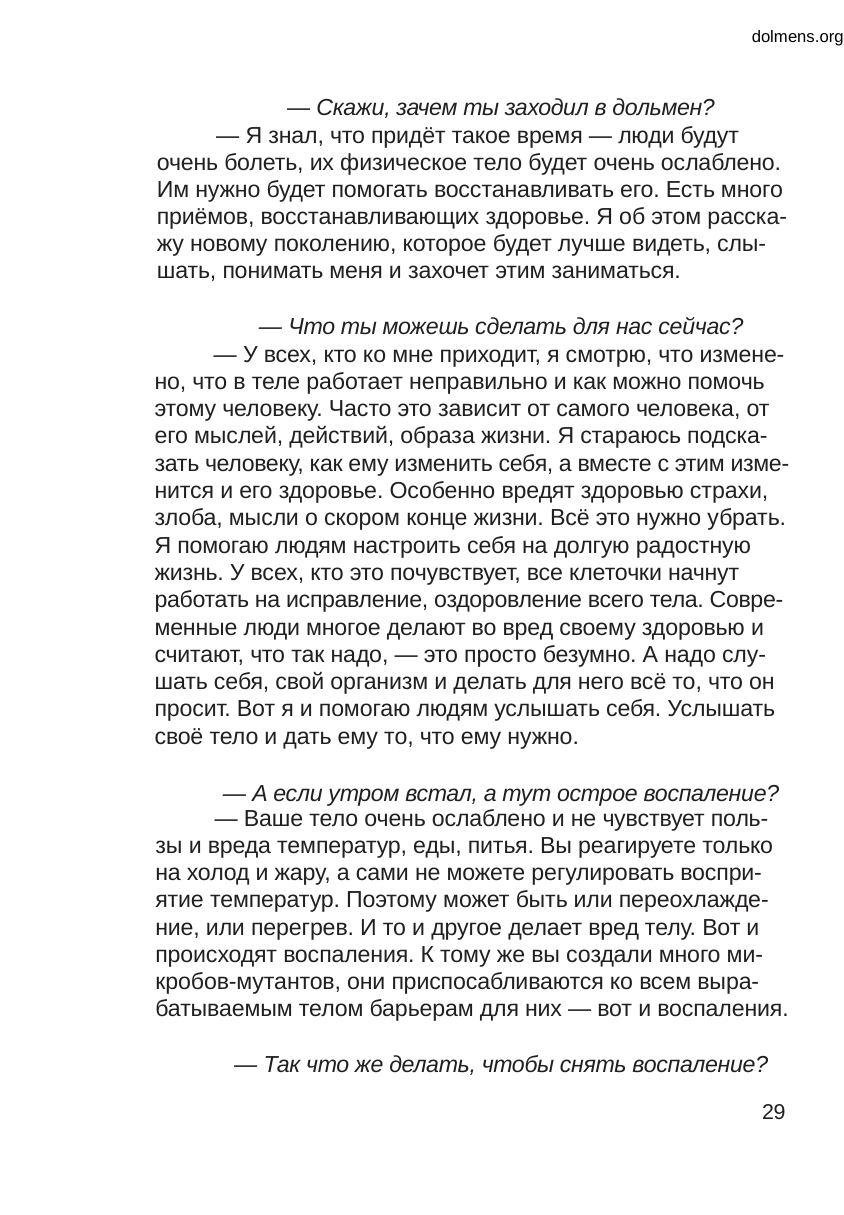

dolmens.org

— Скажи, зачем ты заходил в дольмен?

— Я знал, что придёт такое время — люди будут
очень болеть, их физическое тело будет очень ослаблено.
Им нужно будет помогать восстанавливать его. Есть много
приёмов, восстанавливающих здоровье. Я об этом расска-
жу новому поколению, которое будет лучше видеть, слы-
шать, понимать меня и захочет этим заниматься.

— Что ты можешь сделать для нас сейчас?

— У всех, кто ко мне приходит, я смотрю, что измене-
но, что в теле работает неправильно и как можно помочь
этому человеку. Часто это зависит от самого человека, от
его мыслей, действий, образа жизни. Я стараюсь подска-
зать человеку, как ему изменить себя, а вместе с этим изме-
нится и его здоровье. Особенно вредят здоровью страхи,
злоба, мысли о скором конце жизни. Всё это нужно убрать.
Я помогаю людям настроить себя на долгую радостную
жизнь. У всех, кто это почувствует, все клеточки начнут
работать на исправление, оздоровление всего тела. Совре-
менные люди многое делают во вред своему здоровью и
считают, что так надо, — это просто безумно. А надо слу-
шать себя, свой организм и делать для него всё то, что он
просит. Вот я и помогаю людям услышать себя. Услышать
своё тело и дать ему то, что ему нужно.

— А если утром встал, а тут острое воспаление?

— Ваше тело очень ослаблено и не чувствует поль-
зы и вреда температур, еды, питья. Вы реагируете только
на холод и жару, а сами не можете регулировать воспри-
ятие температур. Поэтому может быть или переохлажде-
ние, или перегрев. И то и другое делает вред телу. Вот и
происходят воспаления. К тому же вы создали много ми-
кробов-мутантов, они приспосабливаются ко всем выра-
батываемым телом барьерам для них — вот и воспаления.

— Так что же делать, чтобы снять воспаление?

29